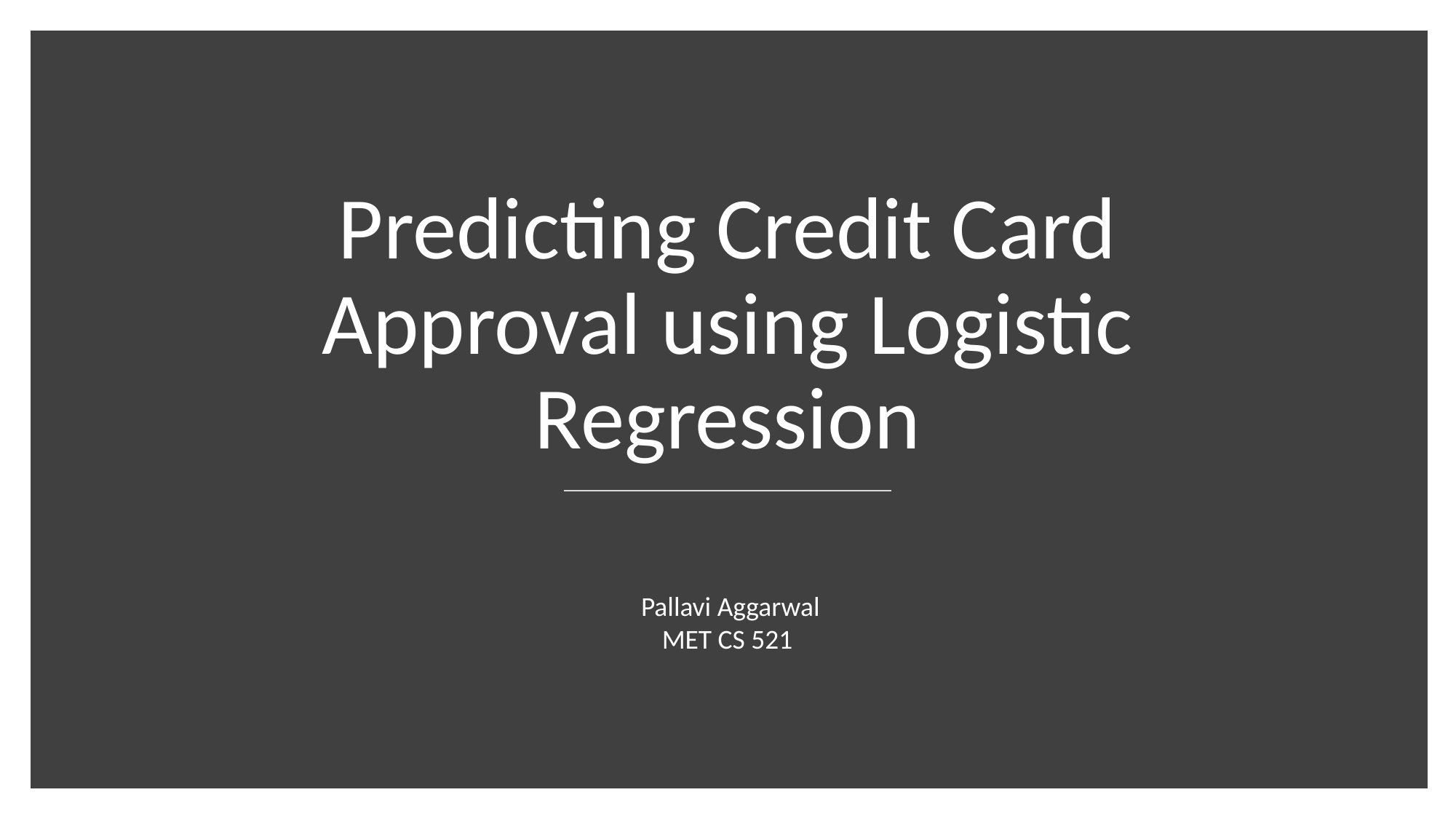

# Predicting Credit Card Approval using Logistic Regression
Pallavi Aggarwal
MET CS 521